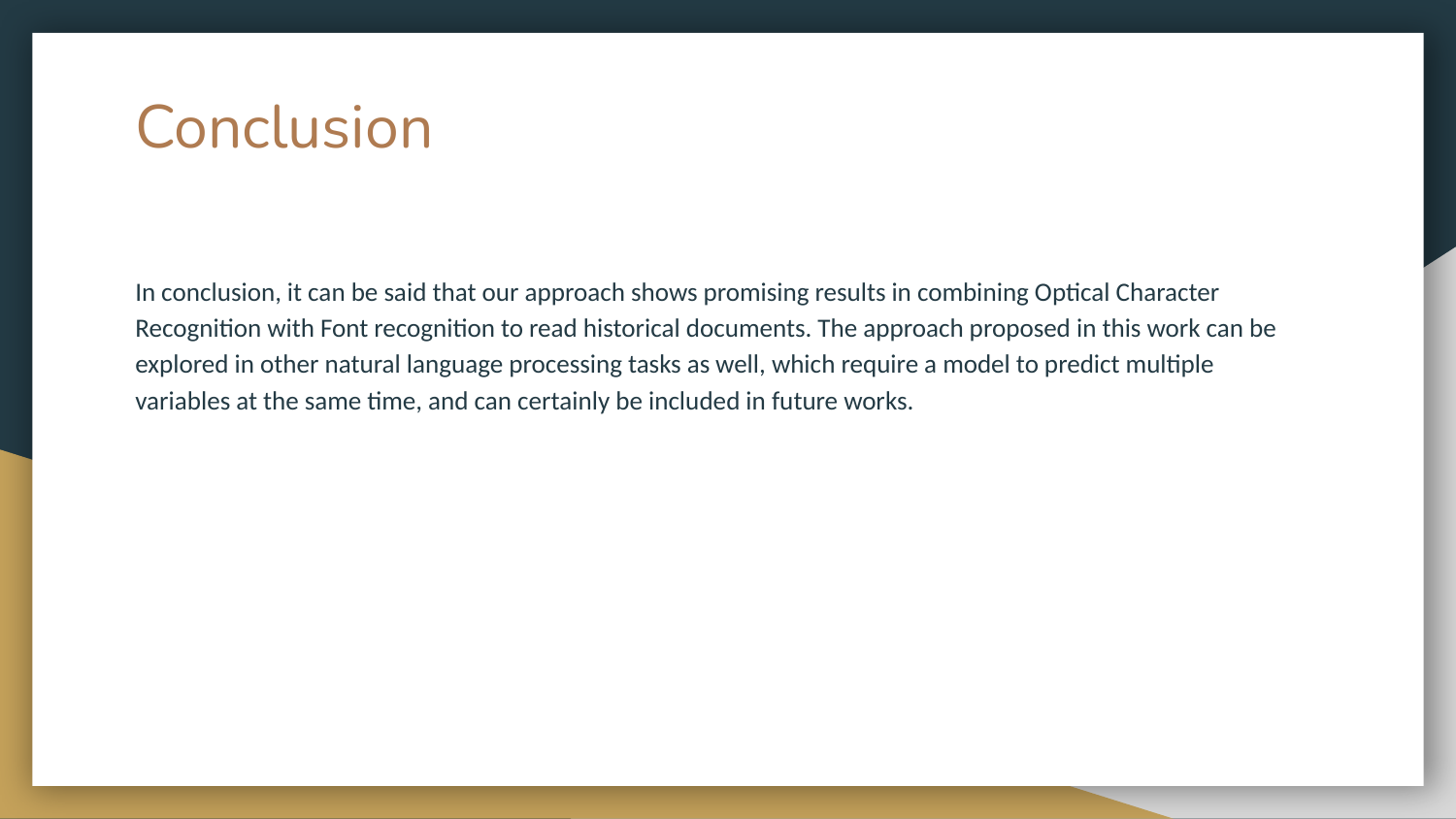

# Conclusion
In conclusion, it can be said that our approach shows promising results in combining Optical Character Recognition with Font recognition to read historical documents. The approach proposed in this work can be explored in other natural language processing tasks as well, which require a model to predict multiple variables at the same time, and can certainly be included in future works.